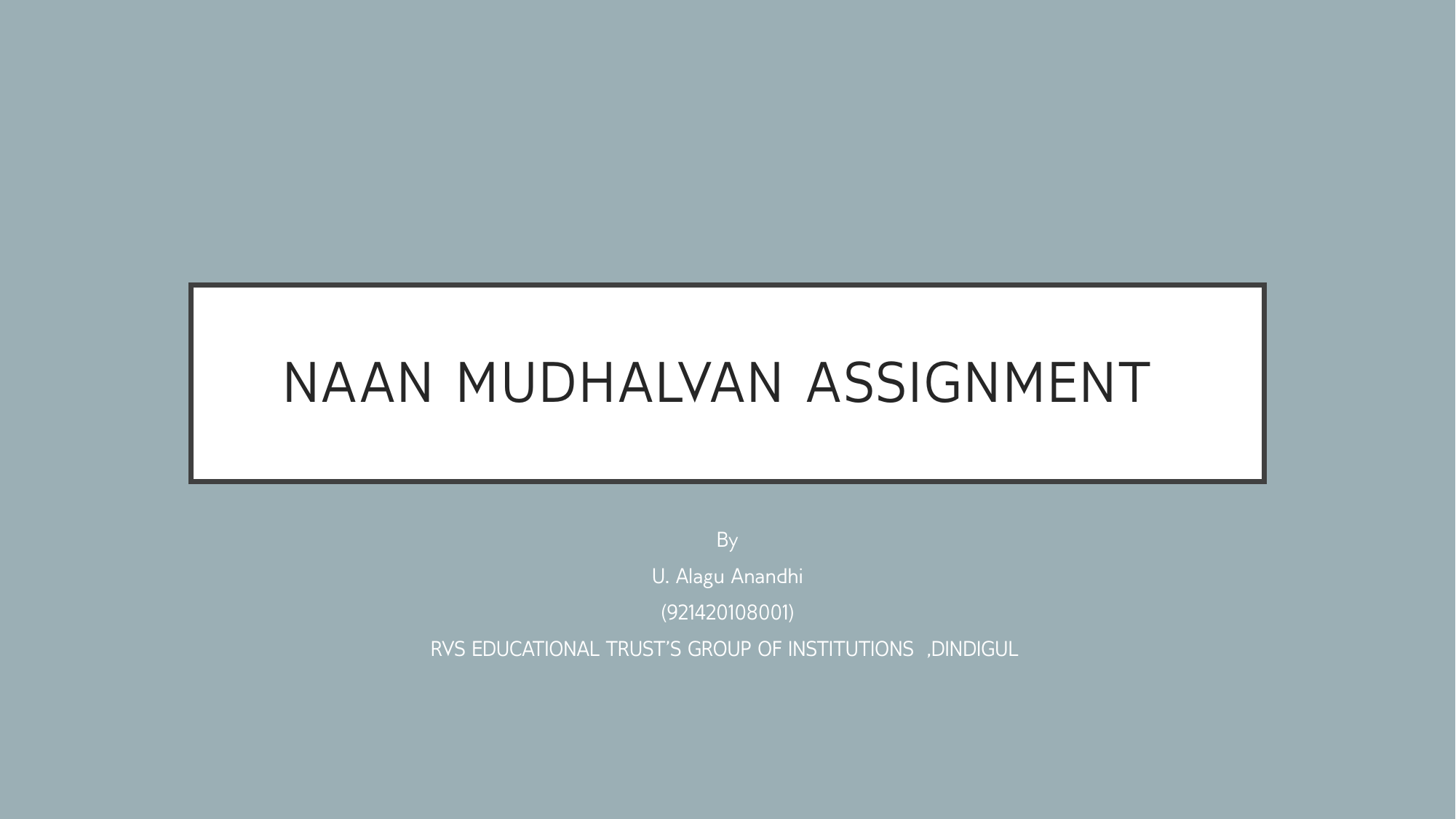

# NAAN MUDHALVAN ASSIGNMENT
By
U. Alagu Anandhi
(921420108001)
RVS EDUCATIONAL TRUST’S GROUP OF INSTITUTIONS  ,DINDIGUL